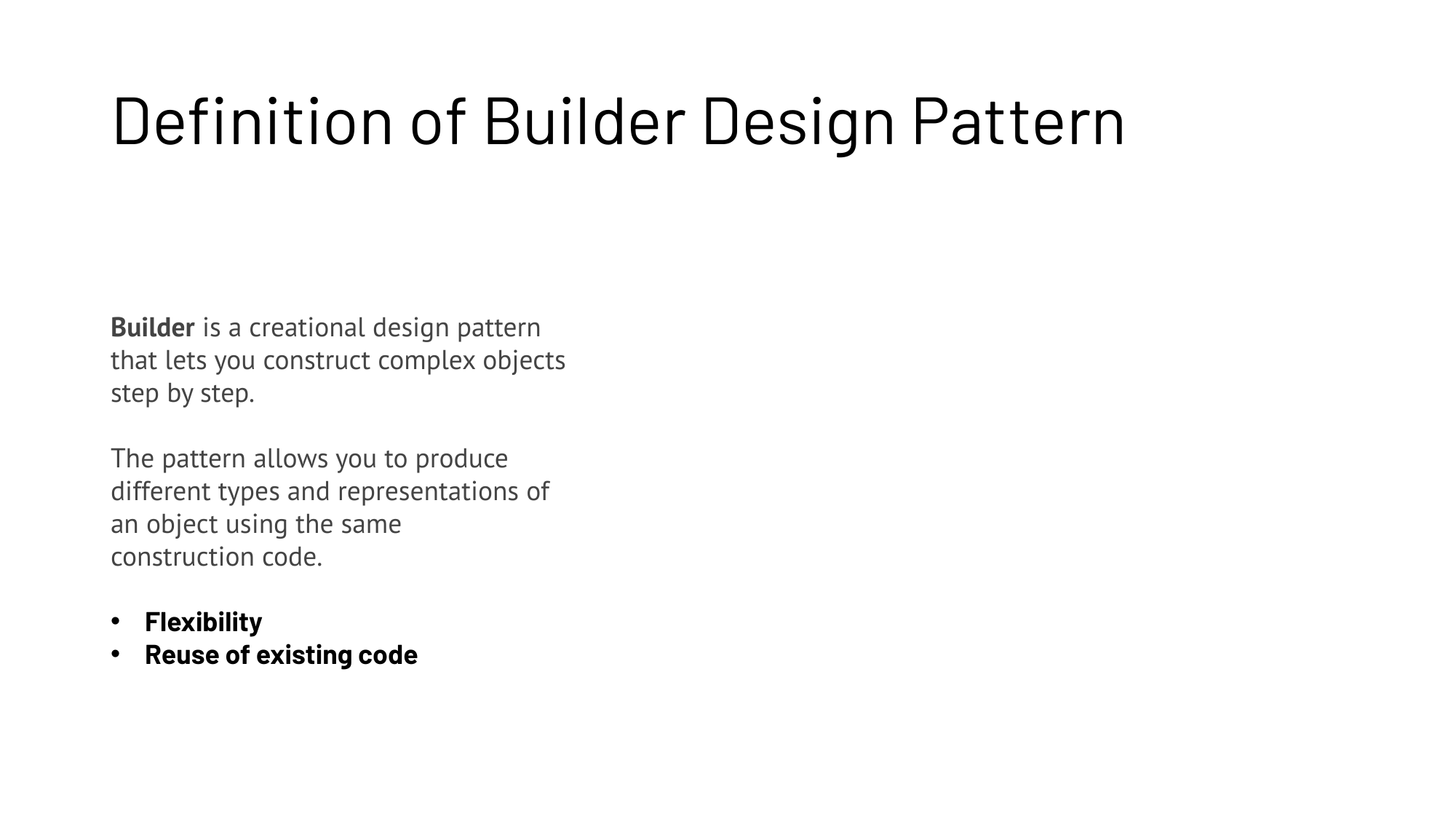

# Definition of Builder Design Pattern
Builder is a creational design pattern that lets you construct complex objects step by step.

The pattern allows you to produce different types and representations of an object using the same construction code.

Flexibility
Reuse of existing code